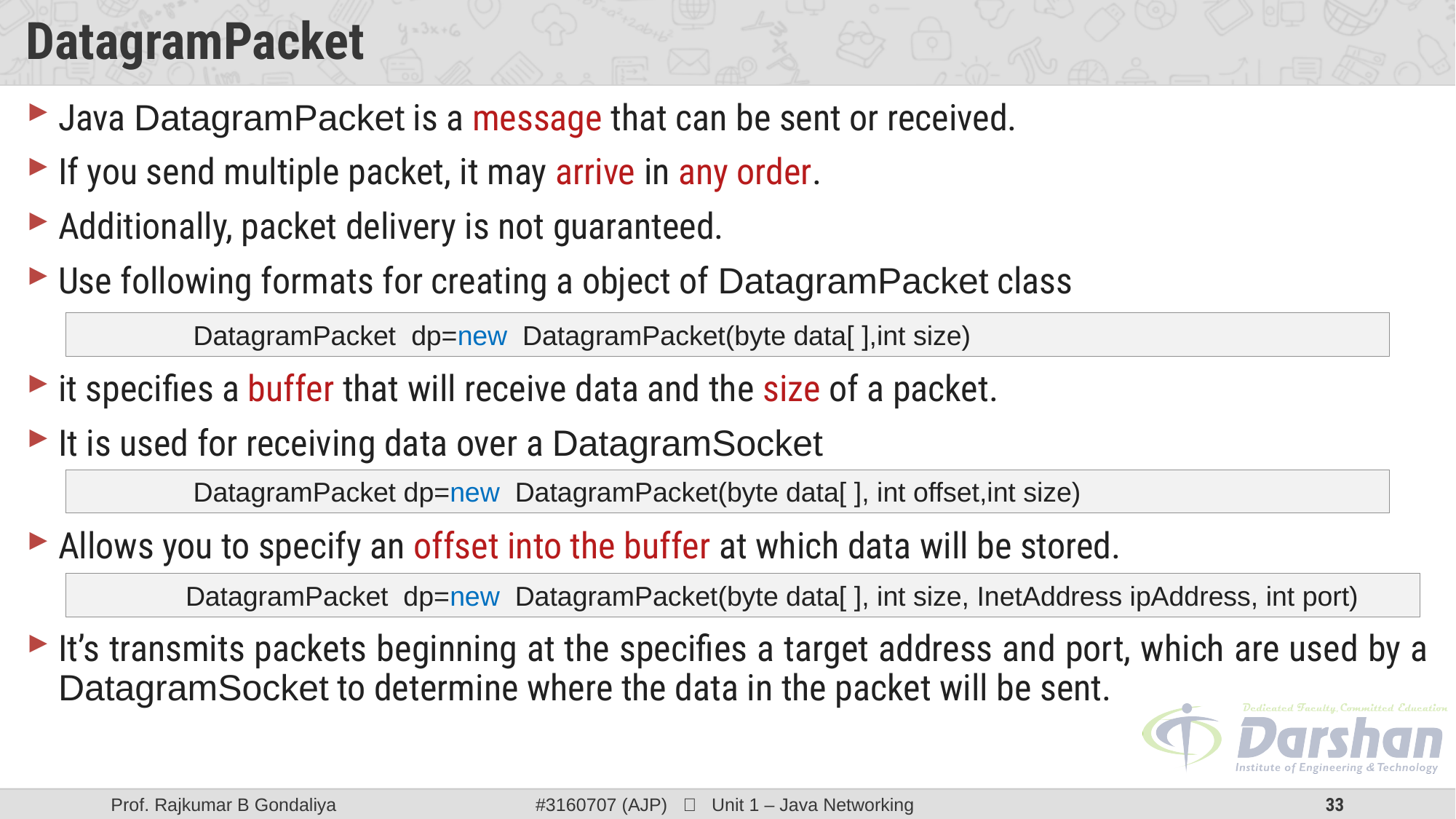

# DatagramPacket
Java DatagramPacket is a message that can be sent or received.
If you send multiple packet, it may arrive in any order.
Additionally, packet delivery is not guaranteed.
Use following formats for creating a object of DatagramPacket class
	 DatagramPacket  dp=new  DatagramPacket(byte data[ ],int size)
it specifies a buffer that will receive data and the size of a packet.
It is used for receiving data over a DatagramSocket
	 DatagramPacket dp=new  DatagramPacket(byte data[ ], int offset,int size)
Allows you to specify an offset into the buffer at which data will be stored.
	DatagramPacket  dp=new  DatagramPacket(byte data[ ], int size, InetAddress ipAddress, int port)
It’s transmits packets beginning at the specifies a target address and port, which are used by a DatagramSocket to determine where the data in the packet will be sent.